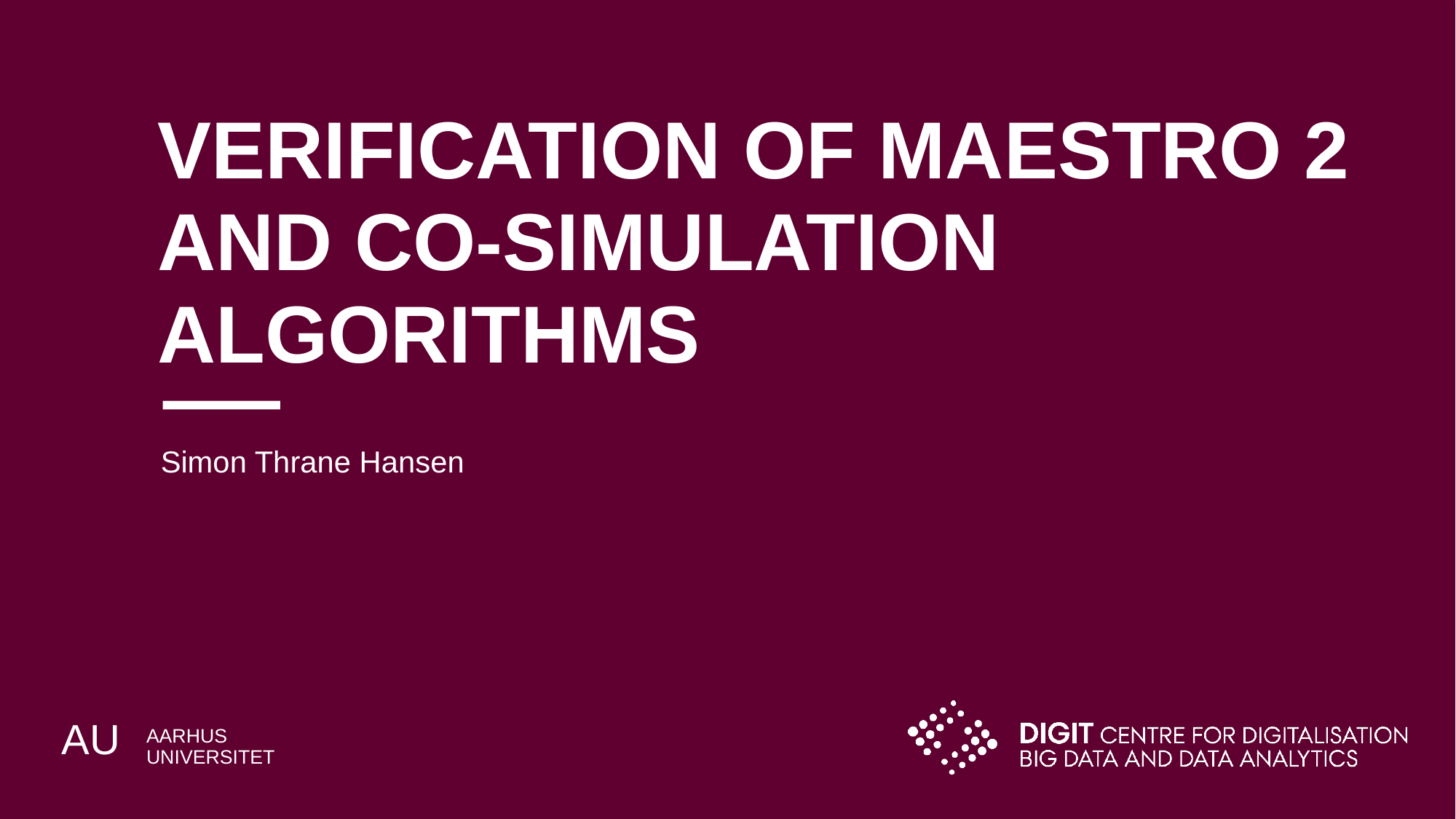

# Verification of Maestro 2 and co-simulation Algorithms
Simon Thrane Hansen